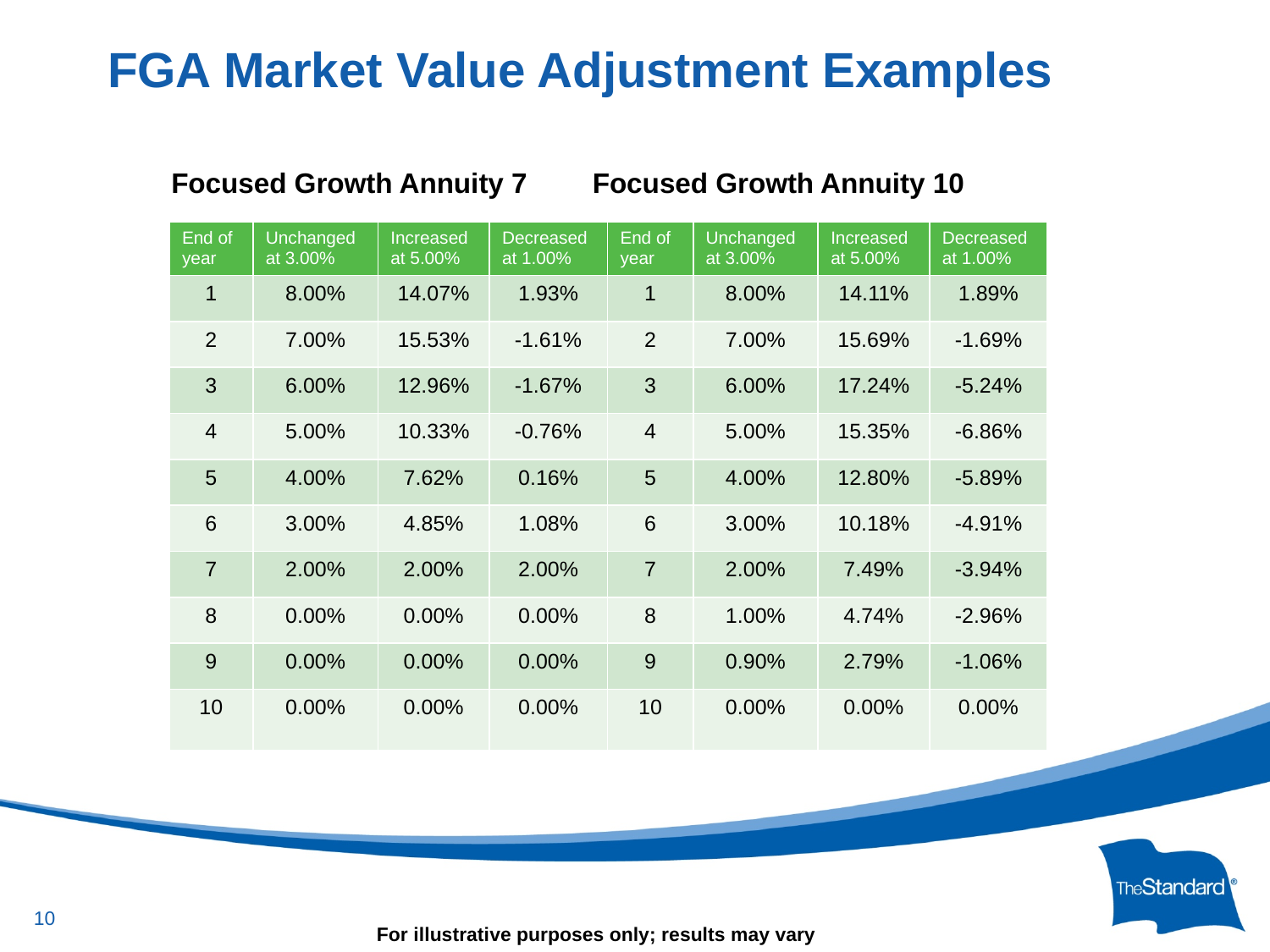

# FGA Market Value Adjustment Examples

Focused Growth Annuity 7	 Focused Growth Annuity 10
| End of year | Unchanged at 3.00% | Increased at 5.00% | Decreased at 1.00% | End of year | Unchanged at 3.00% | Increased at 5.00% | Decreased at 1.00% |
| --- | --- | --- | --- | --- | --- | --- | --- |
| 1 | 8.00% | 14.07% | 1.93% | 1 | 8.00% | 14.11% | 1.89% |
| 2 | 7.00% | 15.53% | -1.61% | 2 | 7.00% | 15.69% | -1.69% |
| 3 | 6.00% | 12.96% | -1.67% | 3 | 6.00% | 17.24% | -5.24% |
| 4 | 5.00% | 10.33% | -0.76% | 4 | 5.00% | 15.35% | -6.86% |
| 5 | 4.00% | 7.62% | 0.16% | 5 | 4.00% | 12.80% | -5.89% |
| 6 | 3.00% | 4.85% | 1.08% | 6 | 3.00% | 10.18% | -4.91% |
| 7 | 2.00% | 2.00% | 2.00% | 7 | 2.00% | 7.49% | -3.94% |
| 8 | 0.00% | 0.00% | 0.00% | 8 | 1.00% | 4.74% | -2.96% |
| 9 | 0.00% | 0.00% | 0.00% | 9 | 0.90% | 2.79% | -1.06% |
| 10 | 0.00% | 0.00% | 0.00% | 10 | 0.00% | 0.00% | 0.00% |
10
For illustrative purposes only; results may vary